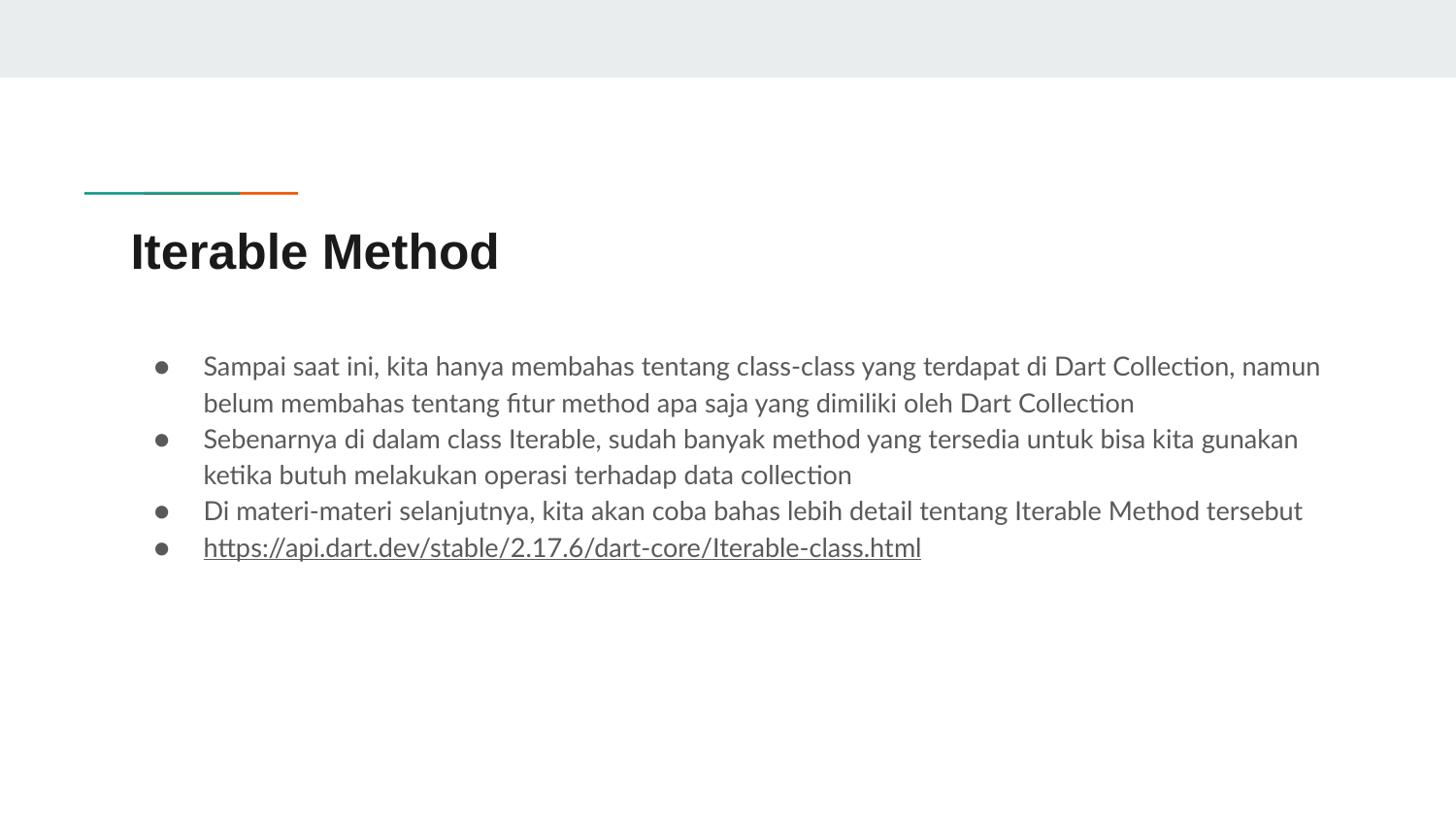

# Iterable Method
Sampai saat ini, kita hanya membahas tentang class-class yang terdapat di Dart Collection, namun belum membahas tentang fitur method apa saja yang dimiliki oleh Dart Collection
Sebenarnya di dalam class Iterable, sudah banyak method yang tersedia untuk bisa kita gunakan ketika butuh melakukan operasi terhadap data collection
Di materi-materi selanjutnya, kita akan coba bahas lebih detail tentang Iterable Method tersebut
https://api.dart.dev/stable/2.17.6/dart-core/Iterable-class.html